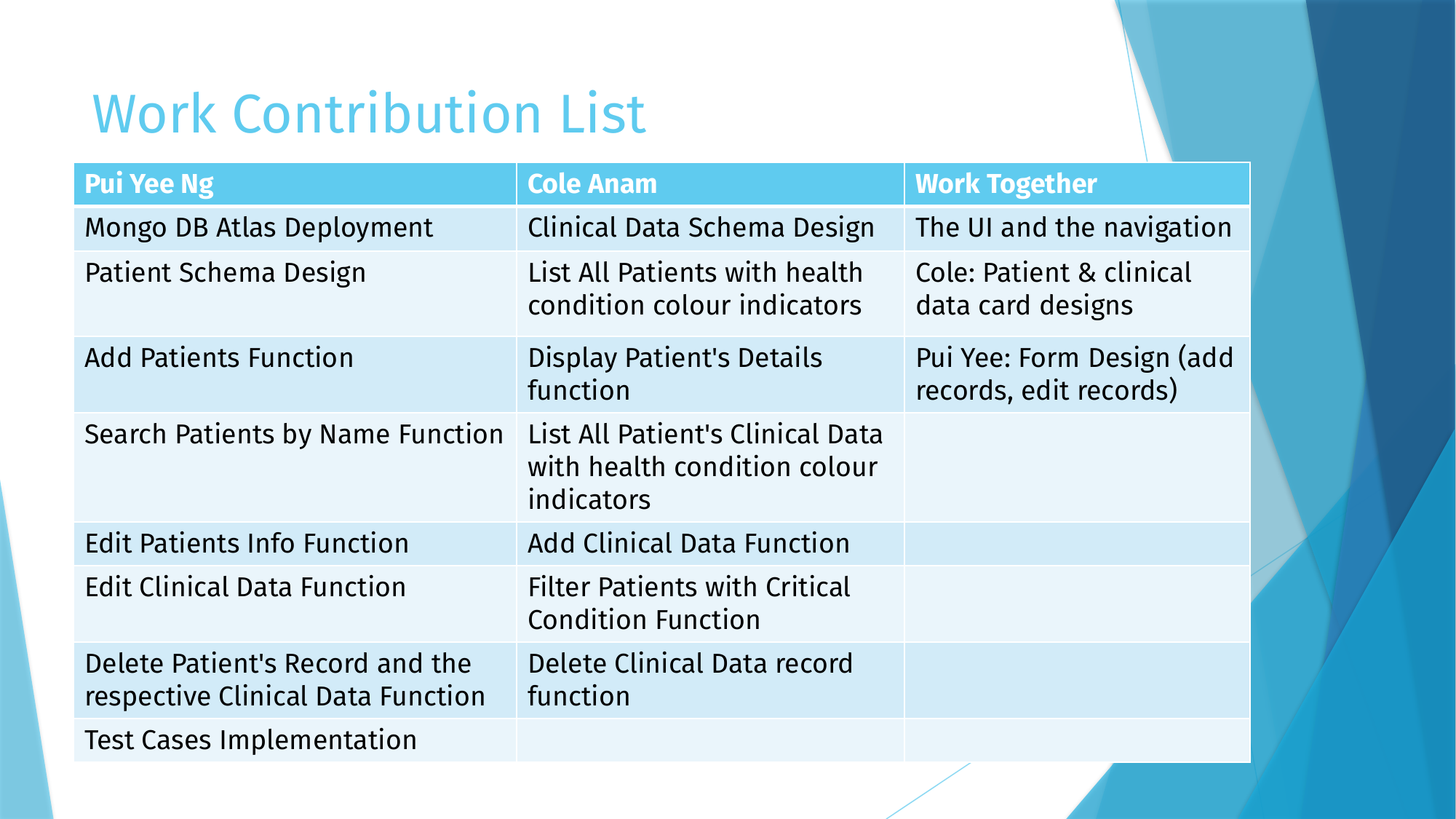

# Work Contribution List
| Pui Yee Ng | Cole Anam | Work Together |
| --- | --- | --- |
| Mongo DB Atlas Deployment | Clinical Data Schema Design | The UI and the navigation |
| Patient Schema Design | List All Patients with health condition colour indicators | Cole: Patient & clinical data card designs |
| Add Patients Function | Display Patient's Details function | Pui Yee: Form Design (add records, edit records) |
| Search Patients by Name Function | List All Patient's Clinical Data with health condition colour indicators |  |
| Edit Patients Info Function | Add Clinical Data Function |  |
| Edit Clinical Data Function | Filter Patients with Critical Condition Function |  |
| Delete Patient's Record and the respective Clinical Data Function | Delete Clinical Data record function |  |
| Test Cases Implementation |  |  |